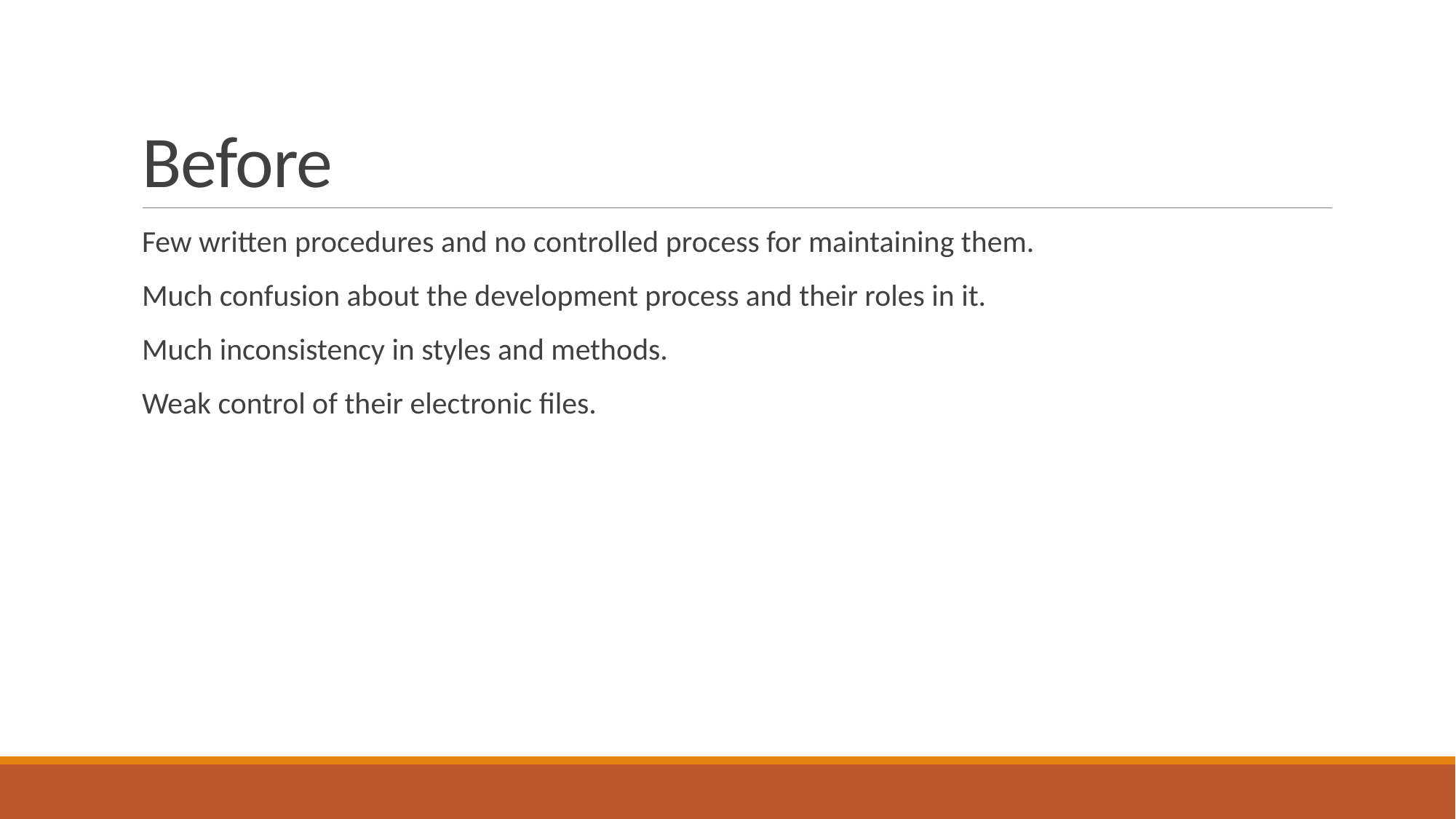

# Before
Few written procedures and no controlled process for maintaining them.
Much confusion about the development process and their roles in it.
Much inconsistency in styles and methods.
Weak control of their electronic files.